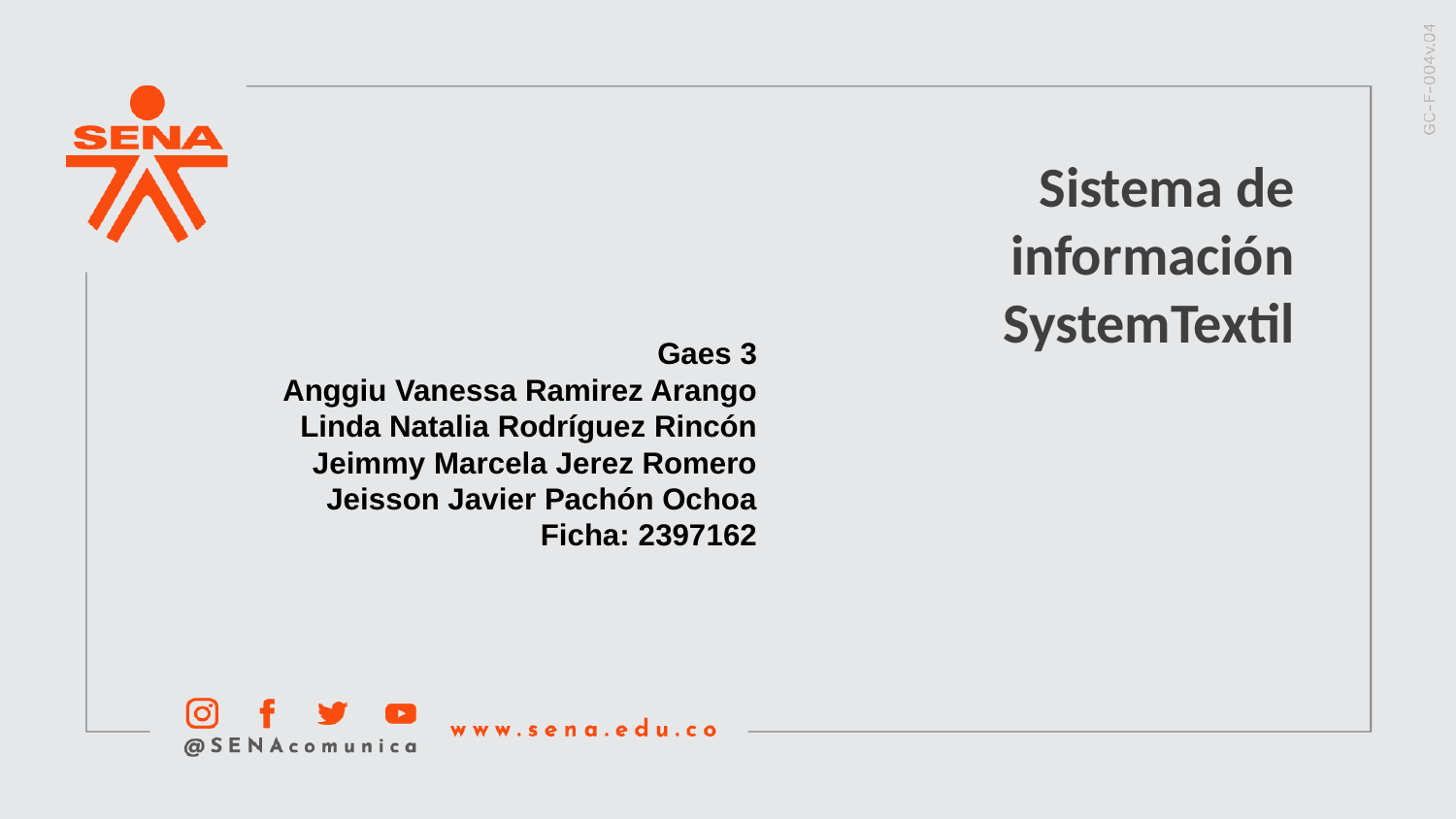

Sistema de información SystemTextil

Gaes 3
Anggiu Vanessa Ramirez Arango
Linda Natalia Rodríguez Rincón
Jeimmy Marcela Jerez Romero
Jeisson Javier Pachón Ochoa
Ficha: 2397162